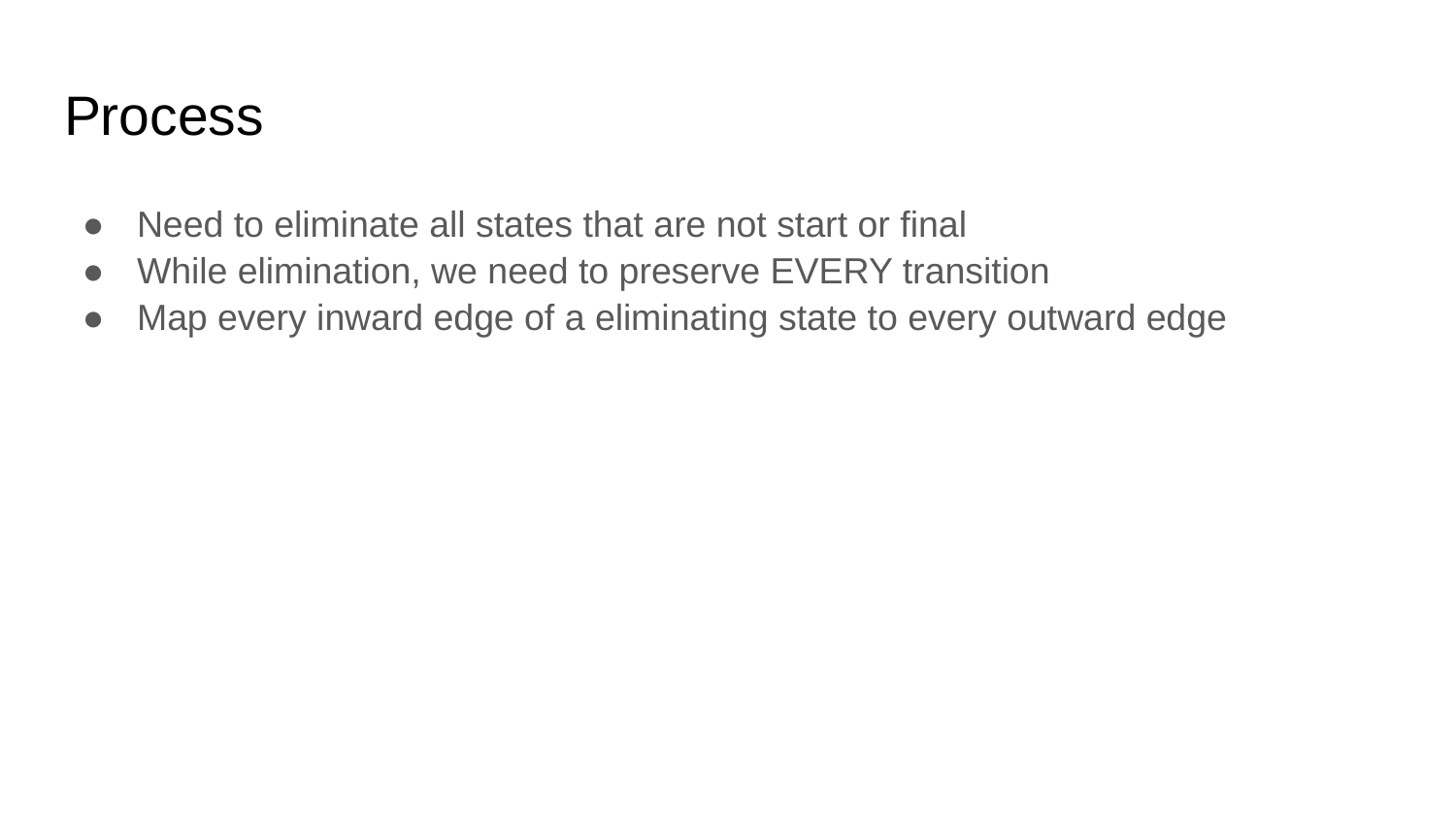

# Process
Need to eliminate all states that are not start or final
While elimination, we need to preserve EVERY transition
Map every inward edge of a eliminating state to every outward edge